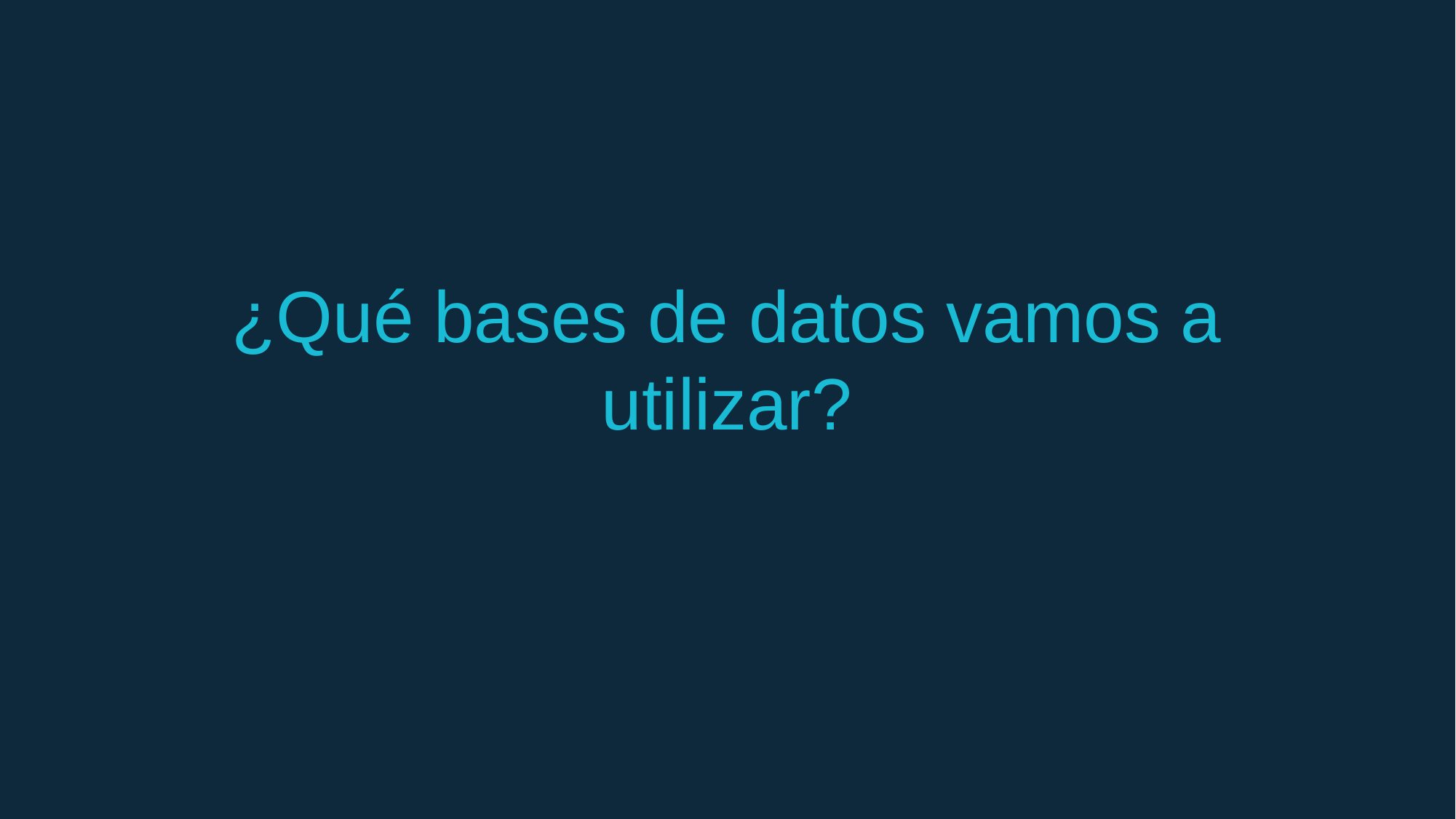

# ¿Qué bases de datos vamos a utilizar?